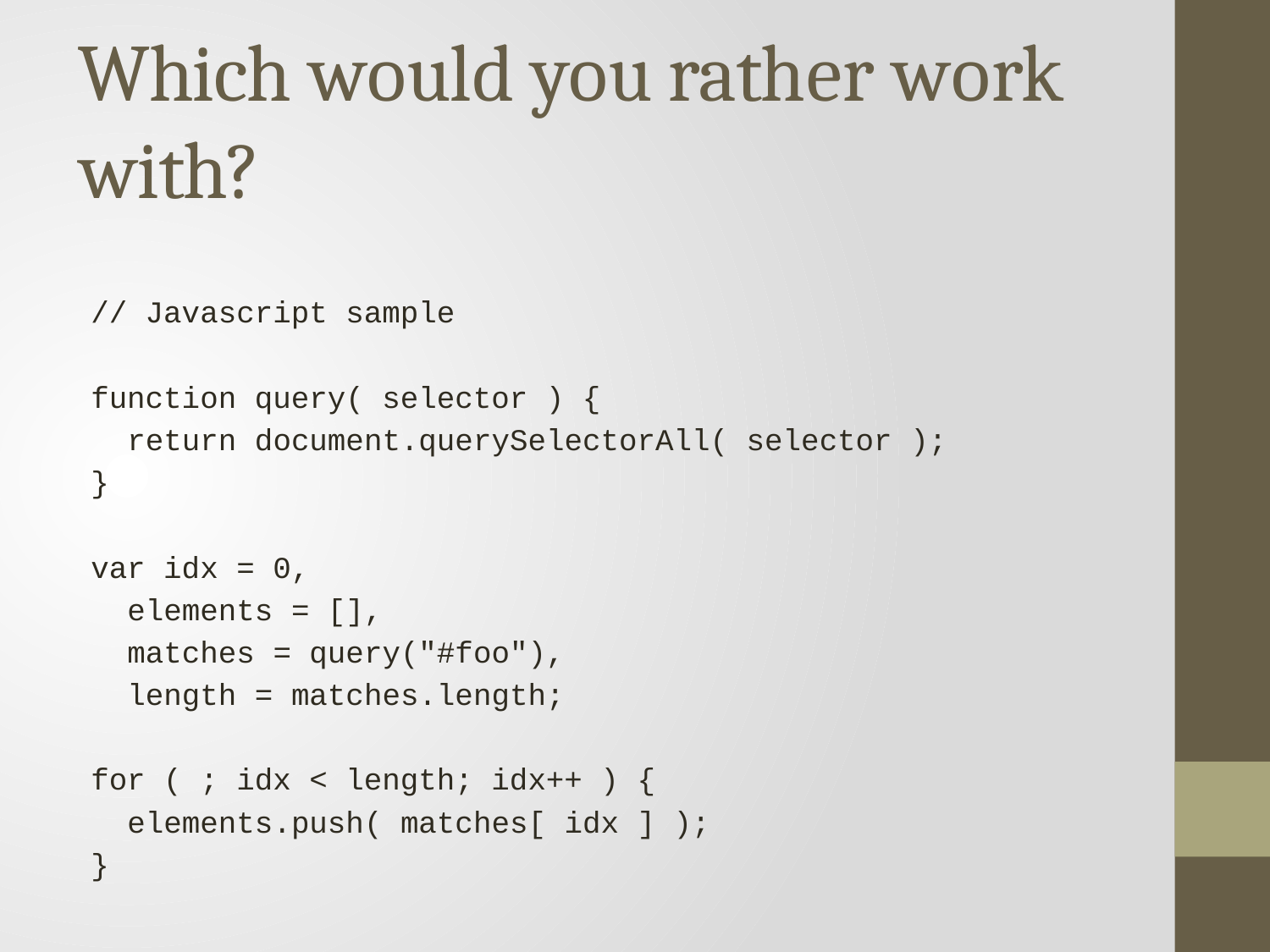

# Which would you rather work with?

// Javascript sample

function query( selector ) {
  return document.querySelectorAll( selector );
}

var idx = 0,
  elements = [],
  matches = query("#foo"),
  length = matches.length;

for ( ; idx < length; idx++ ) {
  elements.push( matches[ idx ] );
}